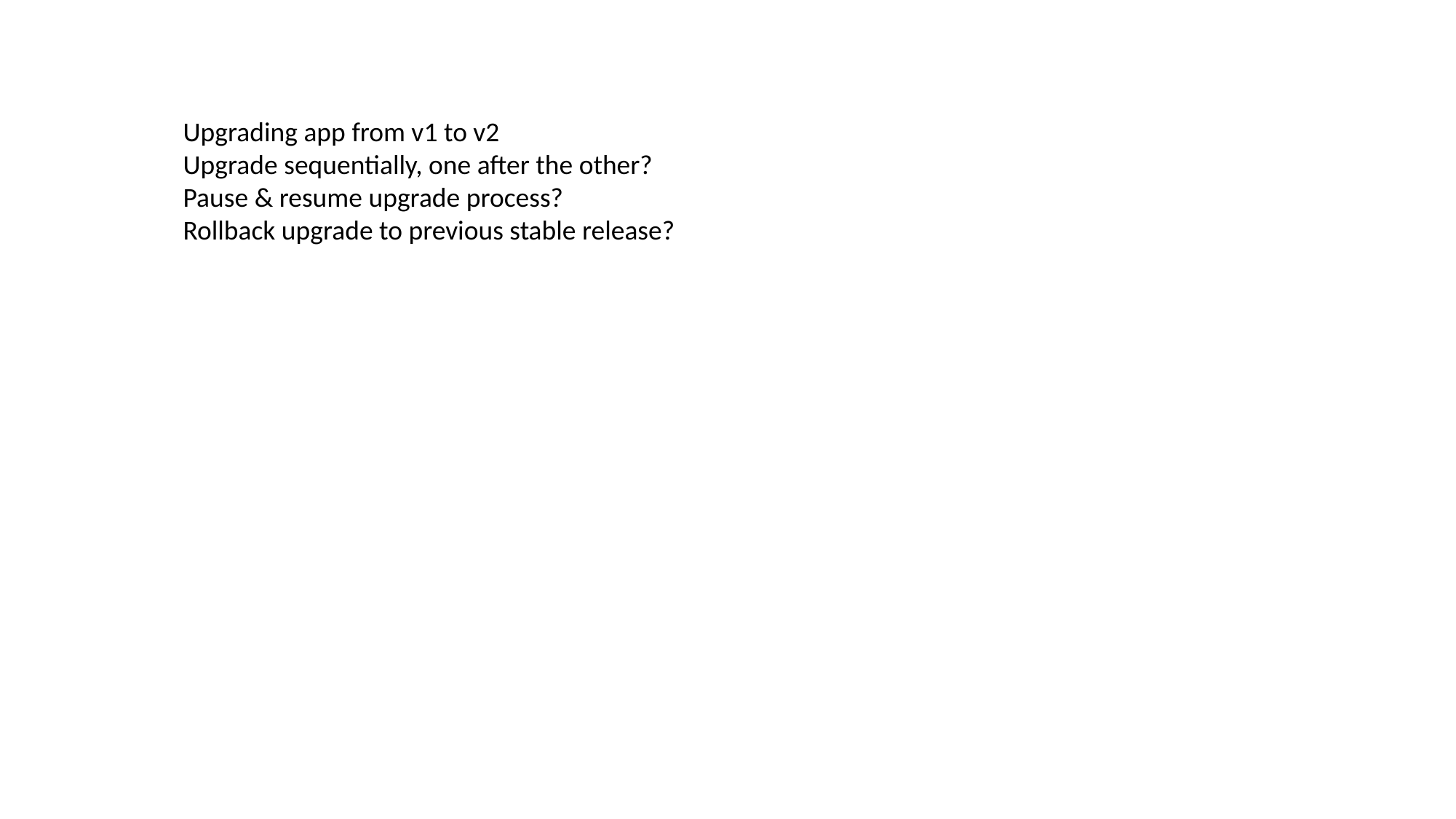

Upgrading app from v1 to v2
Upgrade sequentially, one after the other?
Pause & resume upgrade process?
Rollback upgrade to previous stable release?